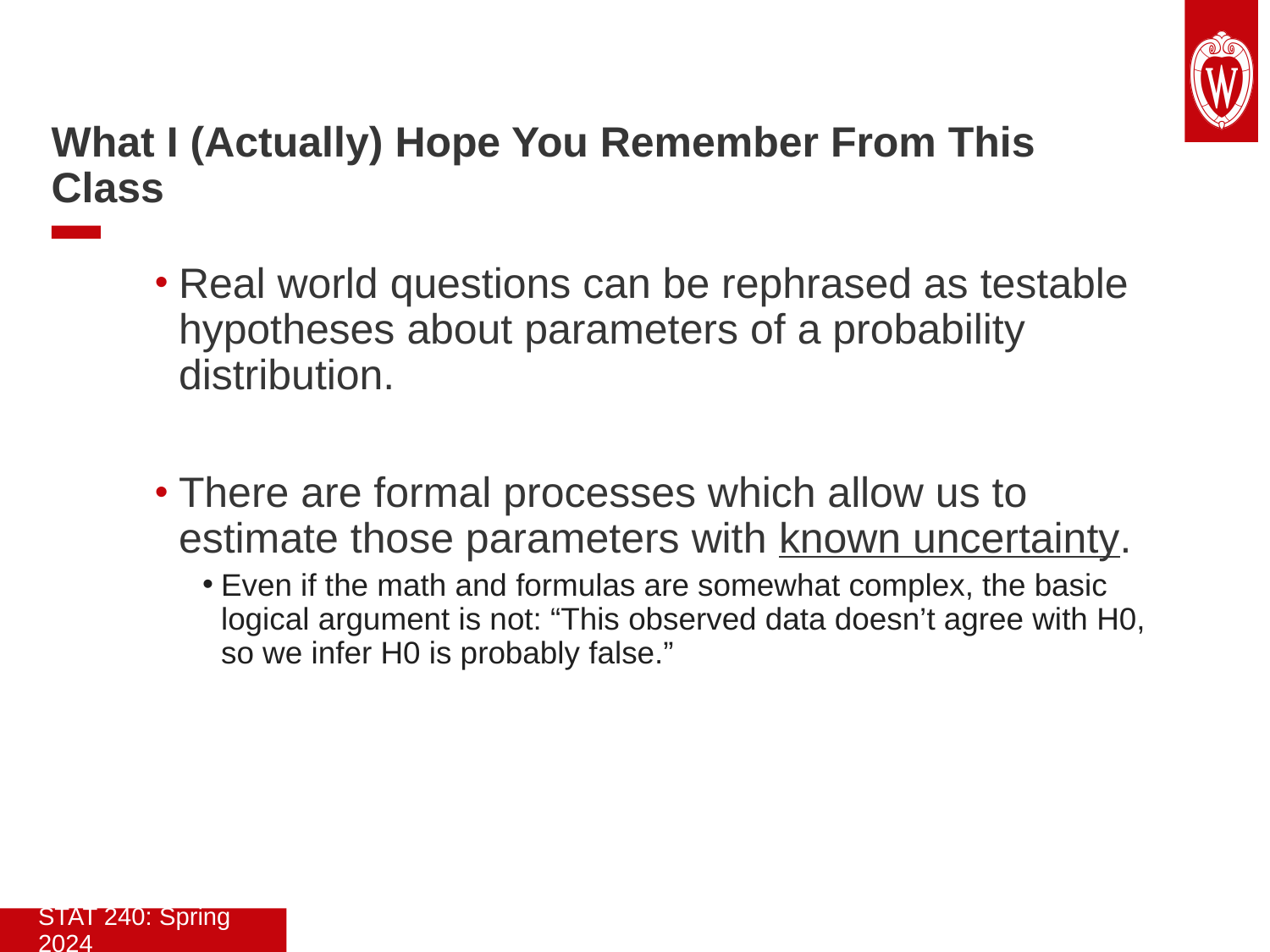

# What I (Actually) Hope You Remember From This Class
Real world questions can be rephrased as testable hypotheses about parameters of a probability distribution.

There are formal processes which allow us to estimate those parameters with known uncertainty.
Even if the math and formulas are somewhat complex, the basic logical argument is not: “This observed data doesn’t agree with H0, so we infer H0 is probably false.”

STAT 240: Spring 2024